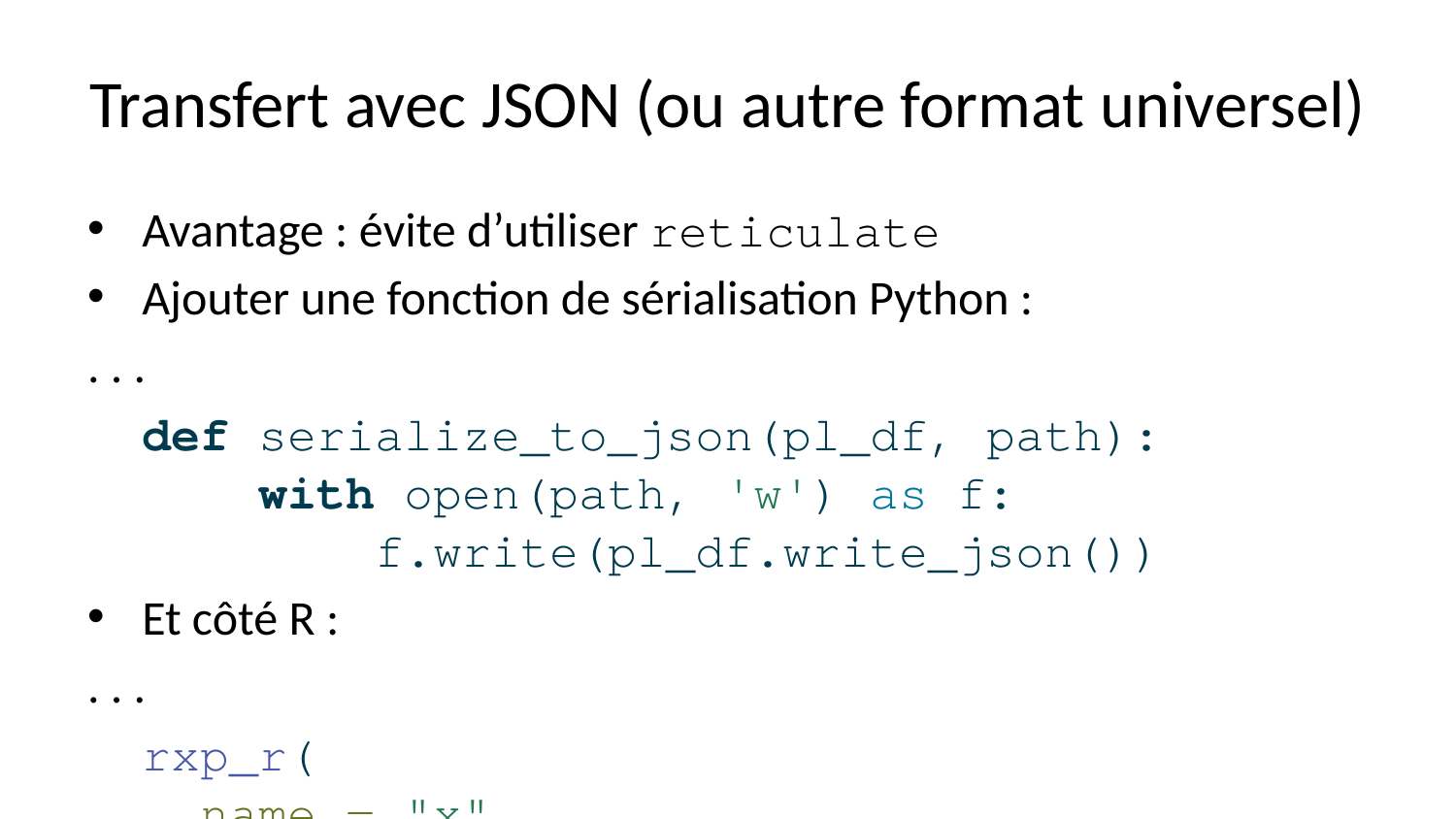

# Transfert avec JSON (ou autre format universel)
Avantage : évite d’utiliser reticulate
Ajouter une fonction de sérialisation Python :
. . .
def serialize_to_json(pl_df, path):
    with open(path, 'w') as f:
        f.write(pl_df.write_json())
Et côté R :
. . .
rxp_r(
  name = "x",
  expr = my_fun(data),
  unserialize_function = "jsonlite::fromJSON"
)